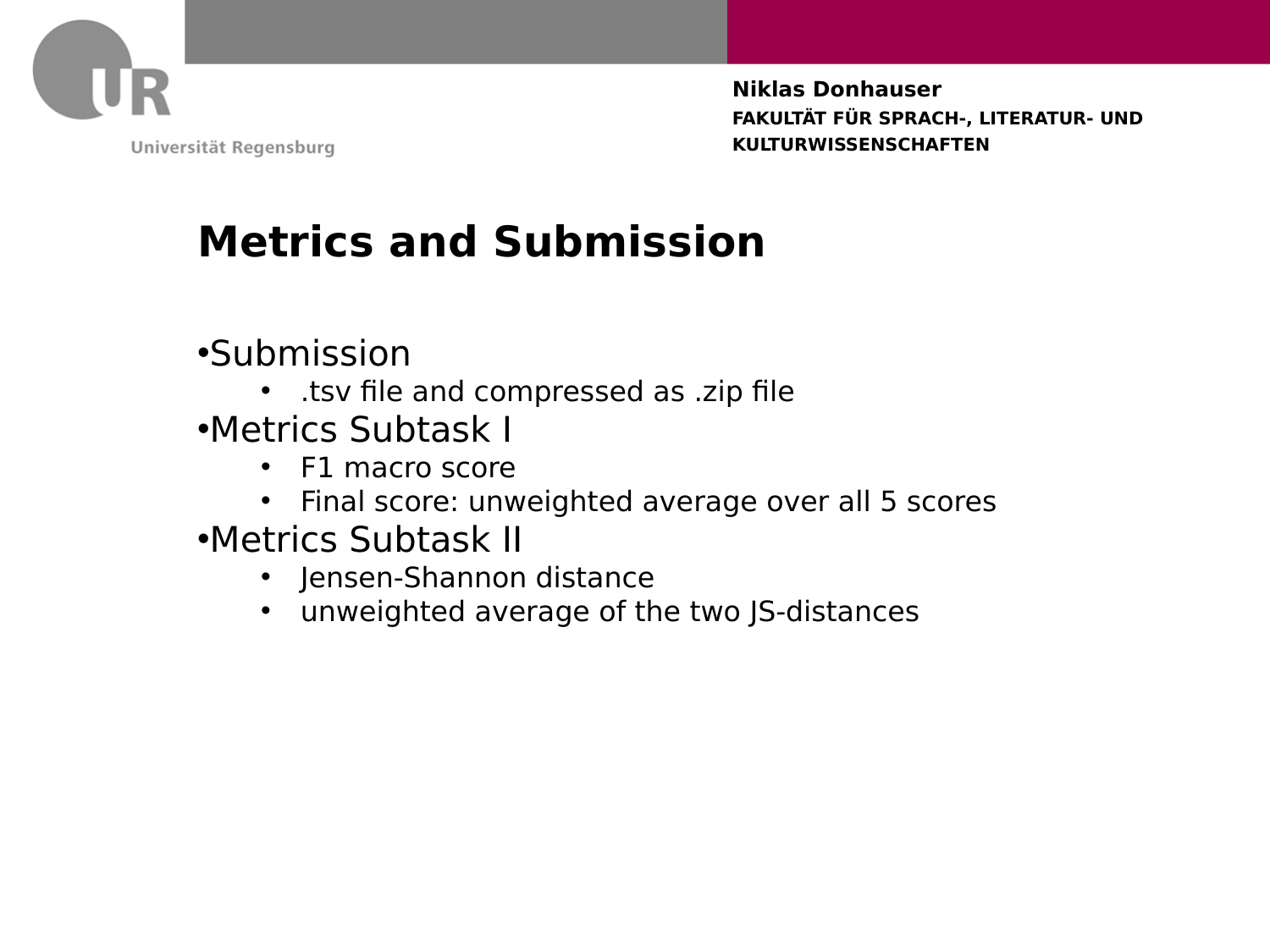

# Metrics and Submission
Submission
.tsv file and compressed as .zip file
Metrics Subtask I
F1 macro score
Final score: unweighted average over all 5 scores
Metrics Subtask II
Jensen-Shannon distance
unweighted average of the two JS-distances